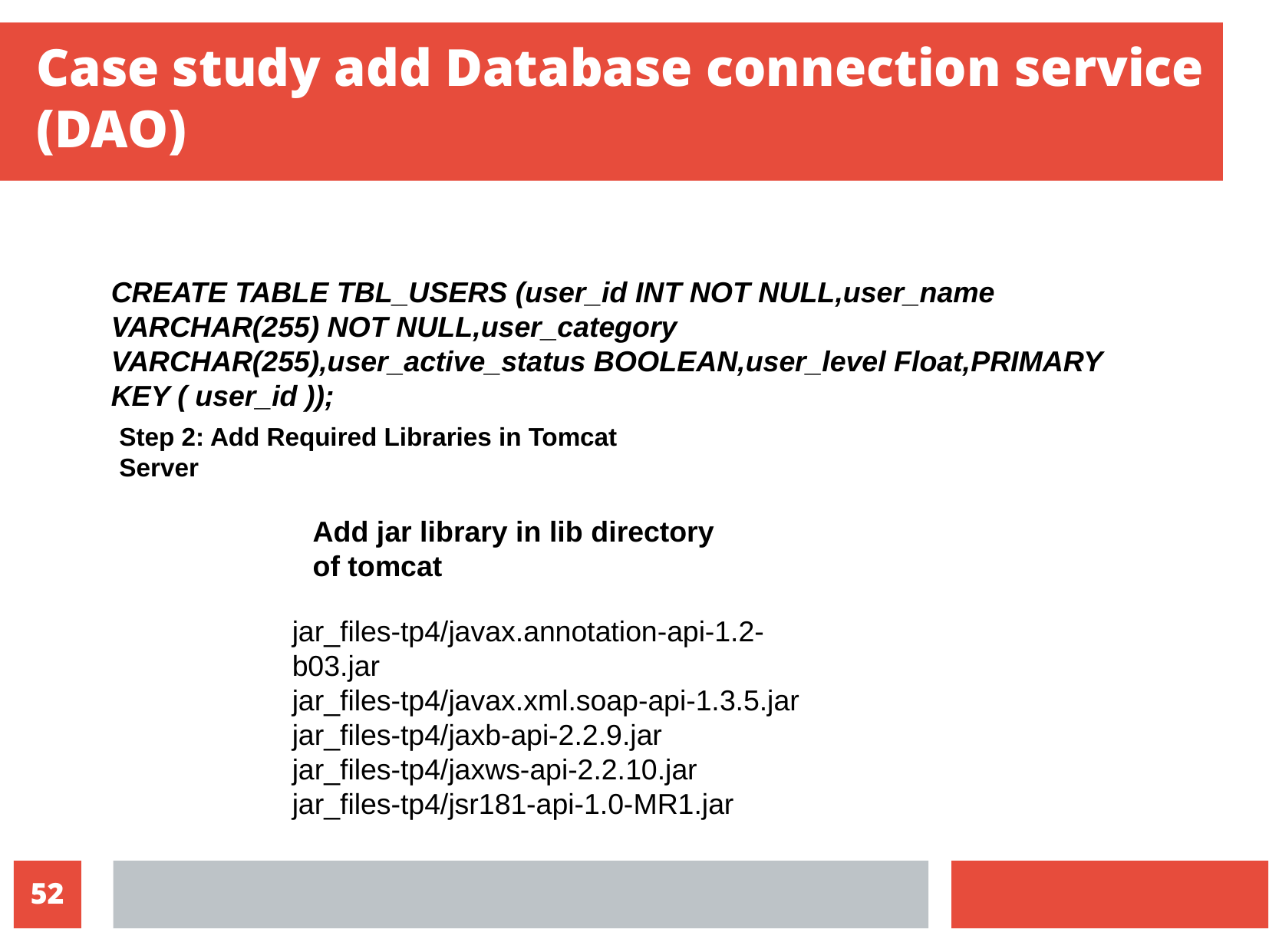

Case study add Database connection service (DAO)

CREATE TABLE TBL_USERS (user_id INT NOT NULL,user_name VARCHAR(255) NOT NULL,user_category VARCHAR(255),user_active_status BOOLEAN,user_level Float,PRIMARY KEY ( user_id ));

Step 2: Add Required Libraries in Tomcat Server

Add jar library in lib directory
of tomcat
jar_files-tp4/javax.annotation-api-1.2-b03.jar
jar_files-tp4/javax.xml.soap-api-1.3.5.jar
jar_files-tp4/jaxb-api-2.2.9.jar
jar_files-tp4/jaxws-api-2.2.10.jar
jar_files-tp4/jsr181-api-1.0-MR1.jar

52